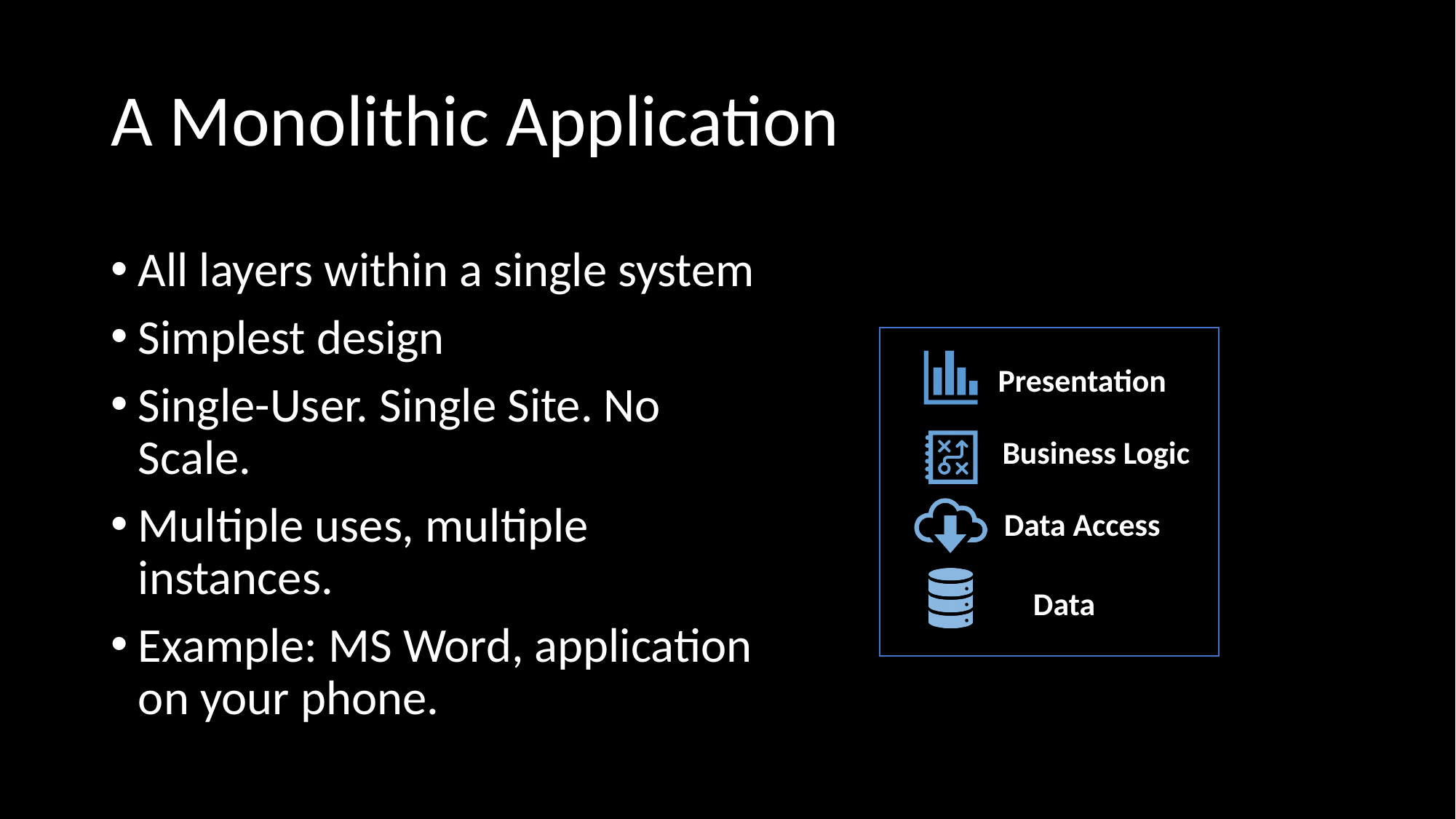

# A Monolithic Application
All layers within a single system
Simplest design
Single-User. Single Site. No Scale.
Multiple uses, multiple instances.
Example: MS Word, application on your phone.

Presentation

Business Logic

Data Access

Data